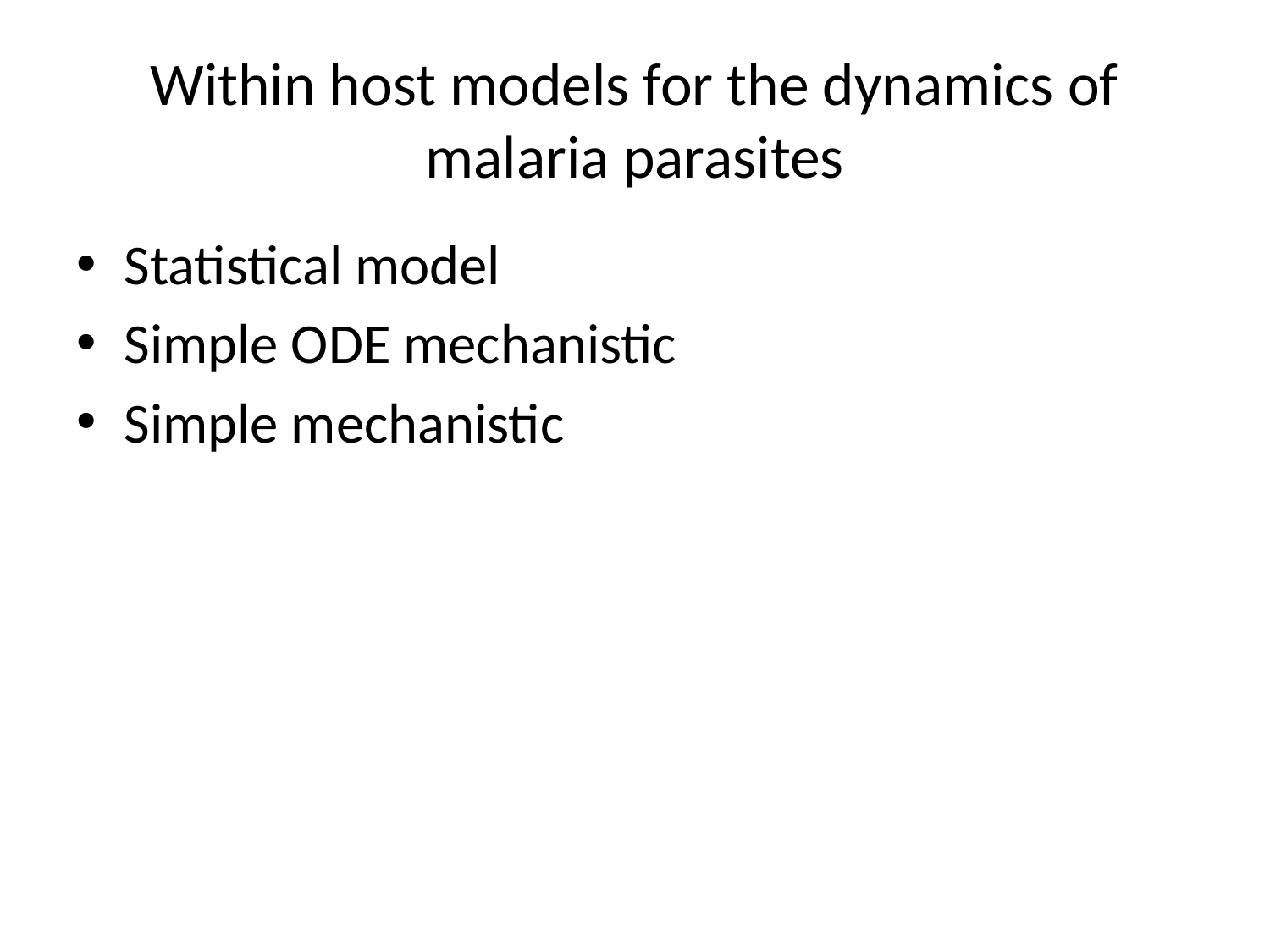

# Within host models for the dynamics of malaria parasites
Statistical model
Simple ODE mechanistic
Simple mechanistic